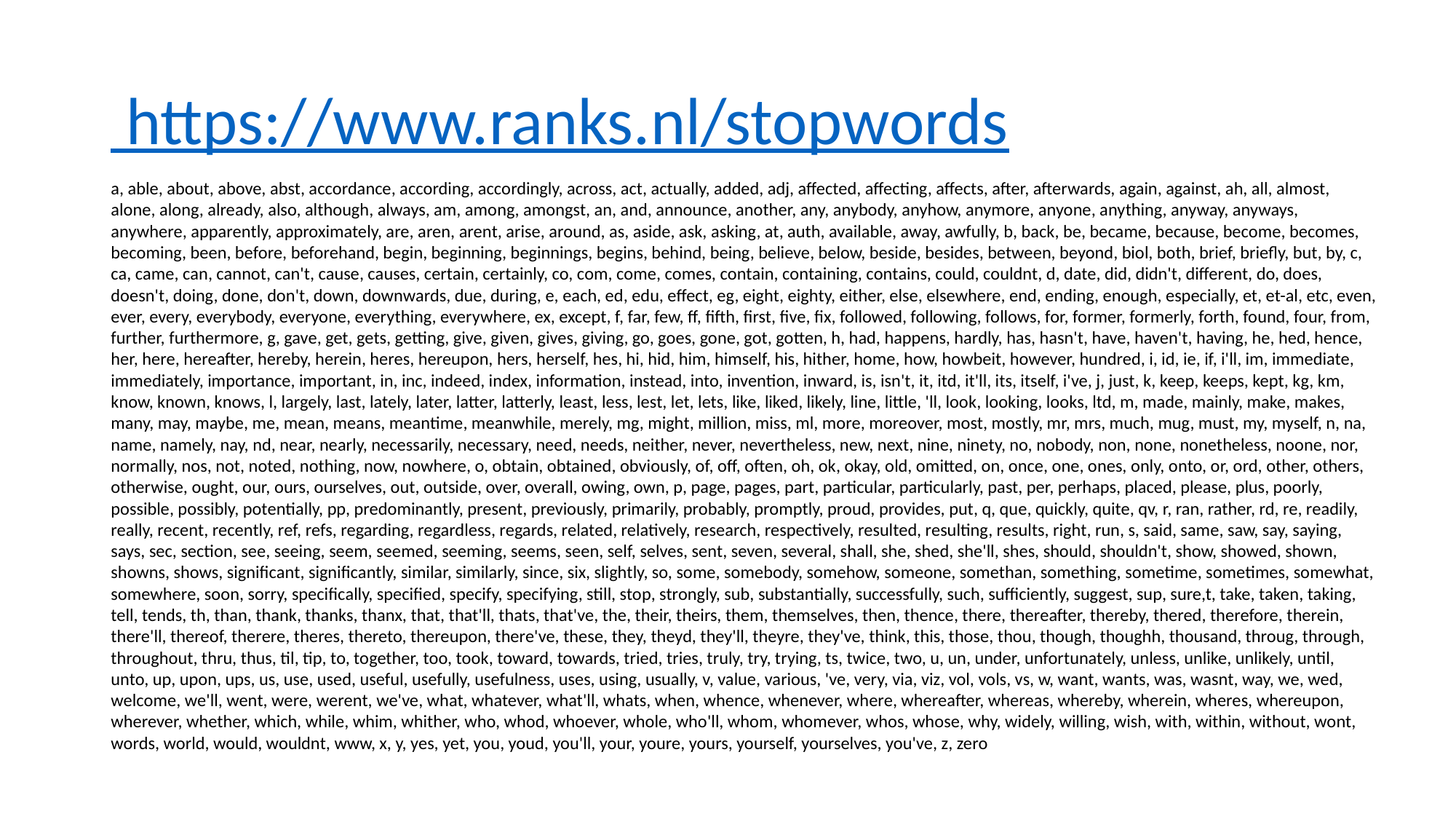

# ﻿ https://www.ranks.nl/stopwords
a, able, about, above, abst, accordance, according, accordingly, across, act, actually, added, adj, affected, affecting, affects, after, afterwards, again, against, ah, all, almost, alone, along, already, also, although, always, am, among, amongst, an, and, announce, another, any, anybody, anyhow, anymore, anyone, anything, anyway, anyways, anywhere, apparently, approximately, are, aren, arent, arise, around, as, aside, ask, asking, at, auth, available, away, awfully, b, back, be, became, because, become, becomes, becoming, been, before, beforehand, begin, beginning, beginnings, begins, behind, being, believe, below, beside, besides, between, beyond, biol, both, brief, briefly, but, by, c, ca, came, can, cannot, can't, cause, causes, certain, certainly, co, com, come, comes, contain, containing, contains, could, couldnt, d, date, did, didn't, different, do, does, doesn't, doing, done, don't, down, downwards, due, during, e, each, ed, edu, effect, eg, eight, eighty, either, else, elsewhere, end, ending, enough, especially, et, et-al, etc, even, ever, every, everybody, everyone, everything, everywhere, ex, except, f, far, few, ff, fifth, first, five, fix, followed, following, follows, for, former, formerly, forth, found, four, from, further, furthermore, g, gave, get, gets, getting, give, given, gives, giving, go, goes, gone, got, gotten, h, had, happens, hardly, has, hasn't, have, haven't, having, he, hed, hence, her, here, hereafter, hereby, herein, heres, hereupon, hers, herself, hes, hi, hid, him, himself, his, hither, home, how, howbeit, however, hundred, i, id, ie, if, i'll, im, immediate, immediately, importance, important, in, inc, indeed, index, information, instead, into, invention, inward, is, isn't, it, itd, it'll, its, itself, i've, j, just, k, keep, keeps, kept, kg, km, know, known, knows, l, largely, last, lately, later, latter, latterly, least, less, lest, let, lets, like, liked, likely, line, little, 'll, look, looking, looks, ltd, m, made, mainly, make, makes, many, may, maybe, me, mean, means, meantime, meanwhile, merely, mg, might, million, miss, ml, more, moreover, most, mostly, mr, mrs, much, mug, must, my, myself, n, na, name, namely, nay, nd, near, nearly, necessarily, necessary, need, needs, neither, never, nevertheless, new, next, nine, ninety, no, nobody, non, none, nonetheless, noone, nor, normally, nos, not, noted, nothing, now, nowhere, o, obtain, obtained, obviously, of, off, often, oh, ok, okay, old, omitted, on, once, one, ones, only, onto, or, ord, other, others, otherwise, ought, our, ours, ourselves, out, outside, over, overall, owing, own, p, page, pages, part, particular, particularly, past, per, perhaps, placed, please, plus, poorly, possible, possibly, potentially, pp, predominantly, present, previously, primarily, probably, promptly, proud, provides, put, q, que, quickly, quite, qv, r, ran, rather, rd, re, readily, really, recent, recently, ref, refs, regarding, regardless, regards, related, relatively, research, respectively, resulted, resulting, results, right, run, s, said, same, saw, say, saying, says, sec, section, see, seeing, seem, seemed, seeming, seems, seen, self, selves, sent, seven, several, shall, she, shed, she'll, shes, should, shouldn't, show, showed, shown, showns, shows, significant, significantly, similar, similarly, since, six, slightly, so, some, somebody, somehow, someone, somethan, something, sometime, sometimes, somewhat, somewhere, soon, sorry, specifically, specified, specify, specifying, still, stop, strongly, sub, substantially, successfully, such, sufficiently, suggest, sup, sure,t, take, taken, taking, tell, tends, th, than, thank, thanks, thanx, that, that'll, thats, that've, the, their, theirs, them, themselves, then, thence, there, thereafter, thereby, thered, therefore, therein, there'll, thereof, therere, theres, thereto, thereupon, there've, these, they, theyd, they'll, theyre, they've, think, this, those, thou, though, thoughh, thousand, throug, through, throughout, thru, thus, til, tip, to, together, too, took, toward, towards, tried, tries, truly, try, trying, ts, twice, two, u, un, under, unfortunately, unless, unlike, unlikely, until, unto, up, upon, ups, us, use, used, useful, usefully, usefulness, uses, using, usually, v, value, various, 've, very, via, viz, vol, vols, vs, w, want, wants, was, wasnt, way, we, wed, welcome, we'll, went, were, werent, we've, what, whatever, what'll, whats, when, whence, whenever, where, whereafter, whereas, whereby, wherein, wheres, whereupon, wherever, whether, which, while, whim, whither, who, whod, whoever, whole, who'll, whom, whomever, whos, whose, why, widely, willing, wish, with, within, without, wont, words, world, would, wouldnt, www, x, y, yes, yet, you, youd, you'll, your, youre, yours, yourself, yourselves, you've, z, zero